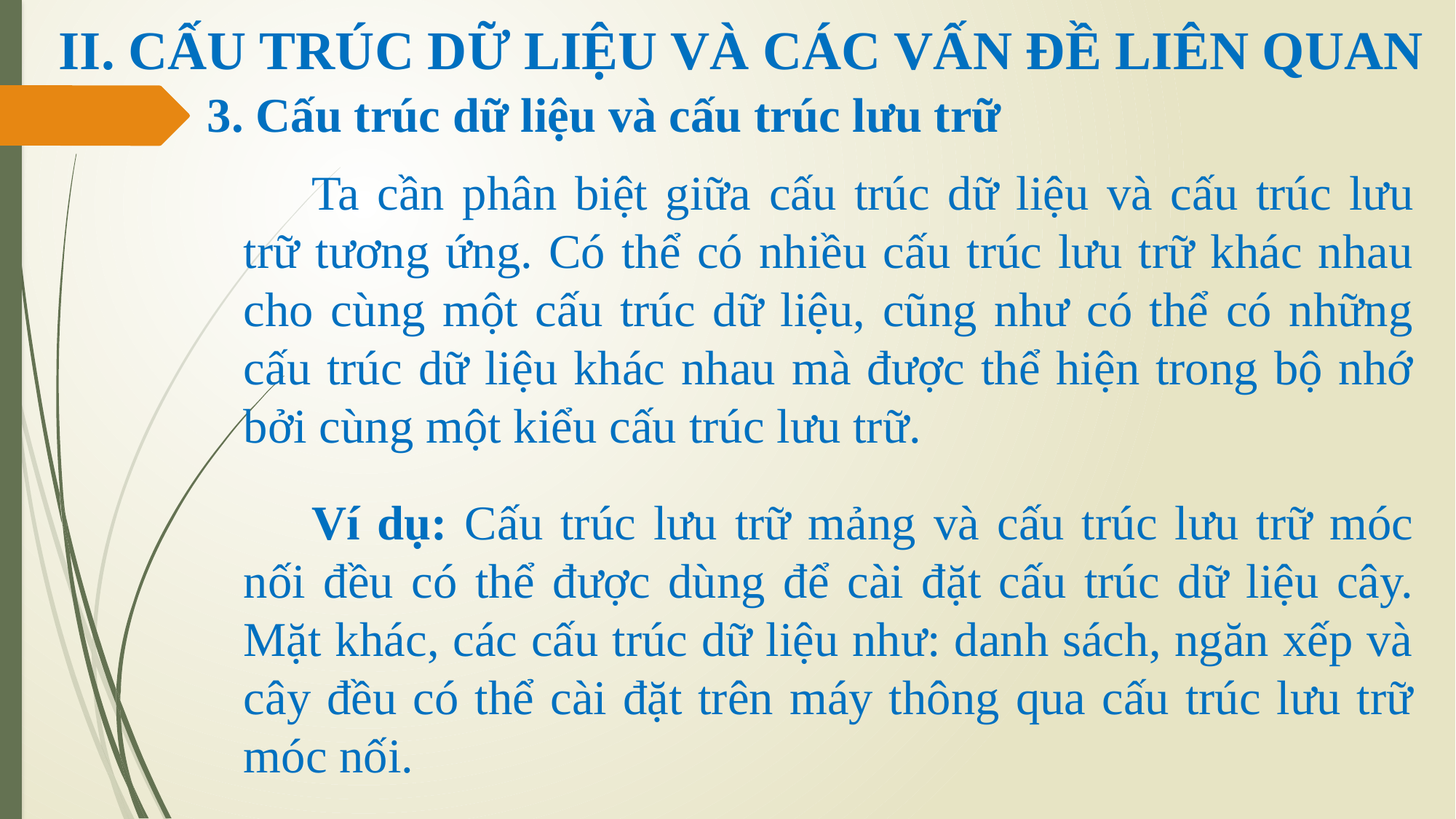

# II. CẤU TRÚC DỮ LIỆU VÀ CÁC VẤN ĐỀ LIÊN QUAN
3. Cấu trúc dữ liệu và cấu trúc lưu trữ
Ta cần phân biệt giữa cấu trúc dữ liệu và cấu trúc lưu trữ tương ứng. Có thể có nhiều cấu trúc lưu trữ khác nhau cho cùng một cấu trúc dữ liệu, cũng như có thể có những cấu trúc dữ liệu khác nhau mà được thể hiện trong bộ nhớ bởi cùng một kiểu cấu trúc lưu trữ.
Ví dụ: Cấu trúc lưu trữ mảng và cấu trúc lưu trữ móc nối đều có thể được dùng để cài đặt cấu trúc dữ liệu cây. Mặt khác, các cấu trúc dữ liệu như: danh sách, ngăn xếp và cây đều có thể cài đặt trên máy thông qua cấu trúc lưu trữ móc nối.